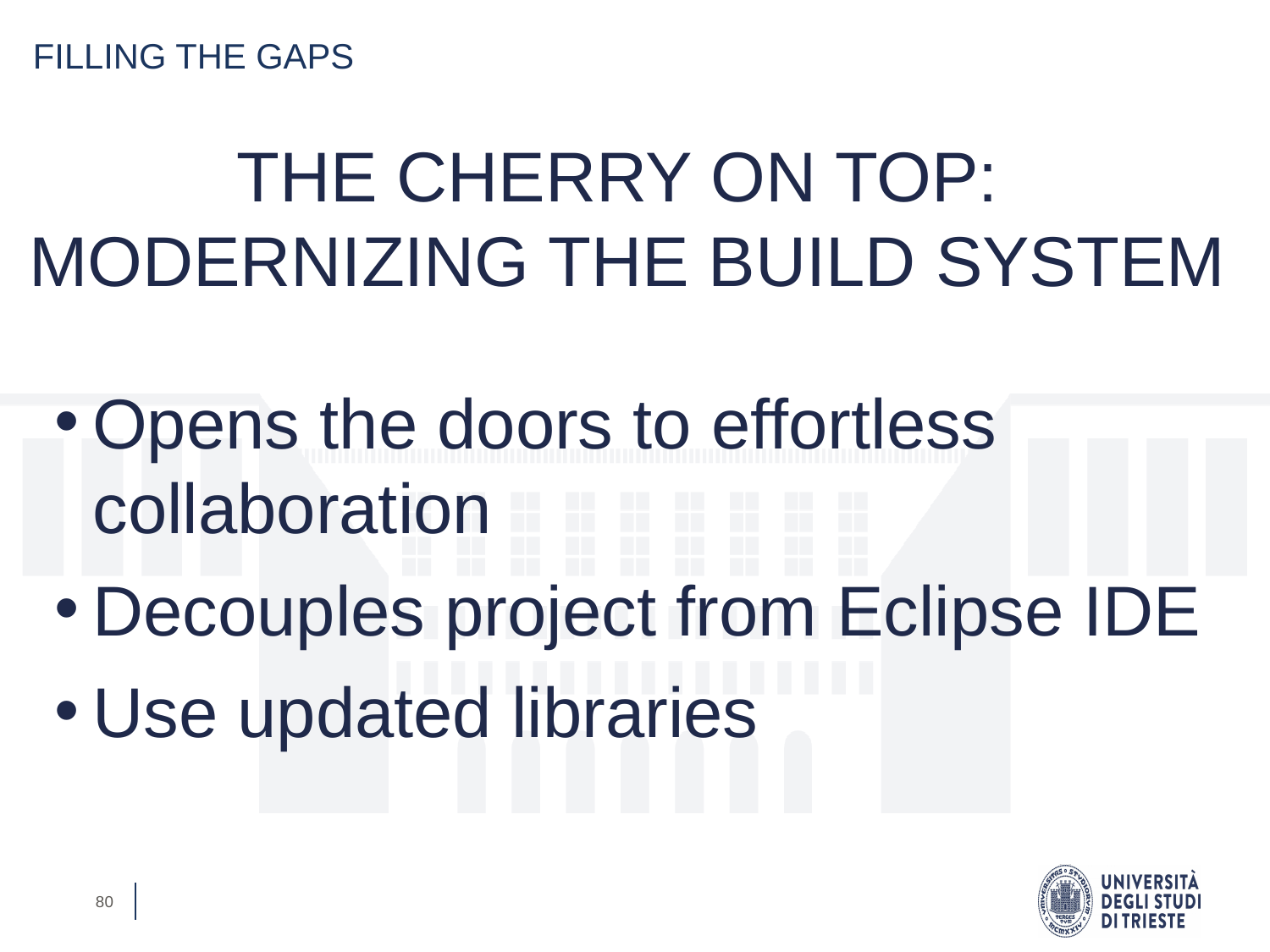

FILLING THE GAPS
THE CHERRY ON TOP:
MODERNIZING THE BUILD SYSTEM
Opens the doors to effortless collaboration
Decouples project from Eclipse IDE
Use updated libraries
80